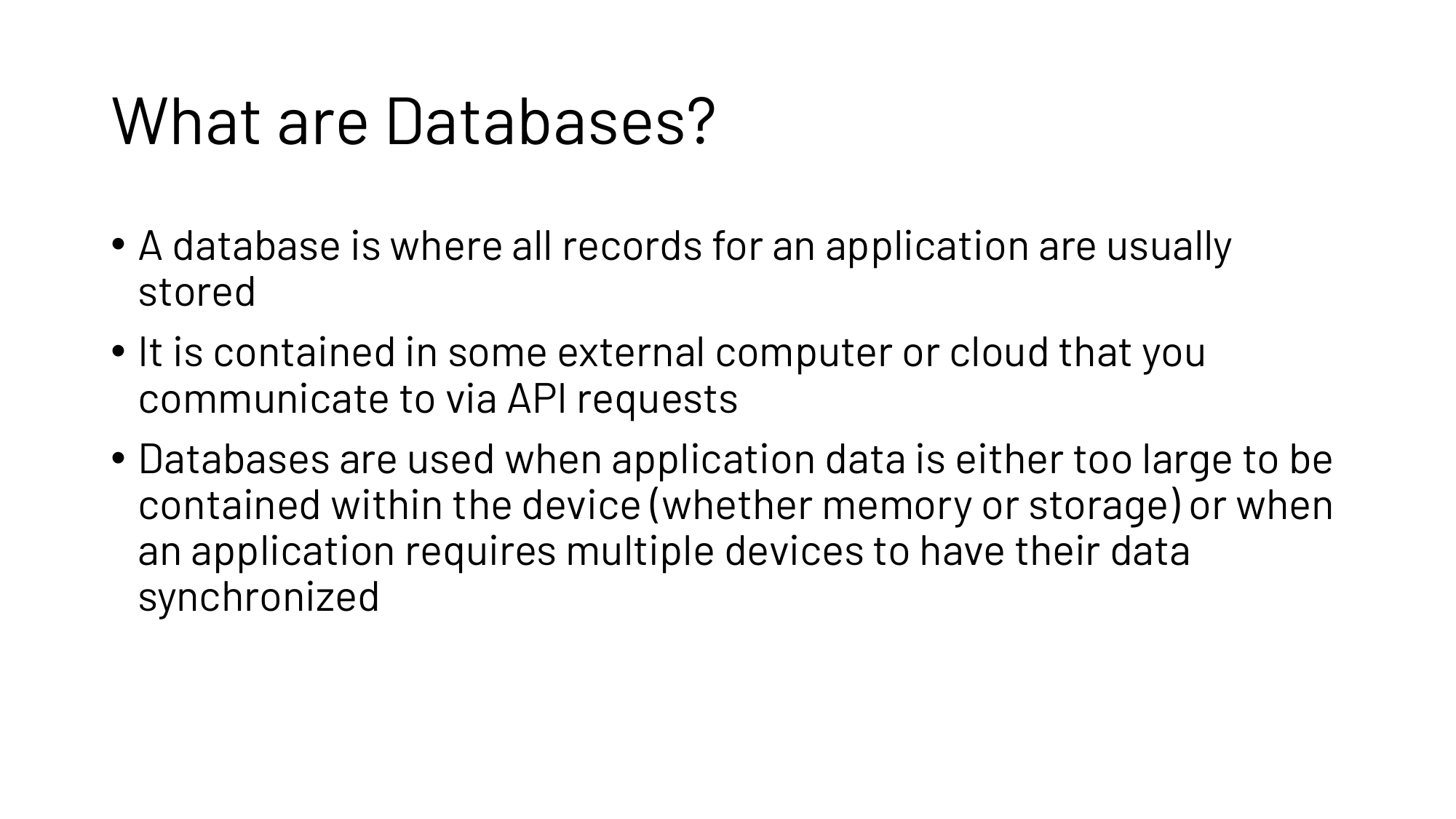

# What are Databases?
A database is where all records for an application are usually stored
It is contained in some external computer or cloud that you communicate to via API requests
Databases are used when application data is either too large to be contained within the device (whether memory or storage) or when an application requires multiple devices to have their data synchronized